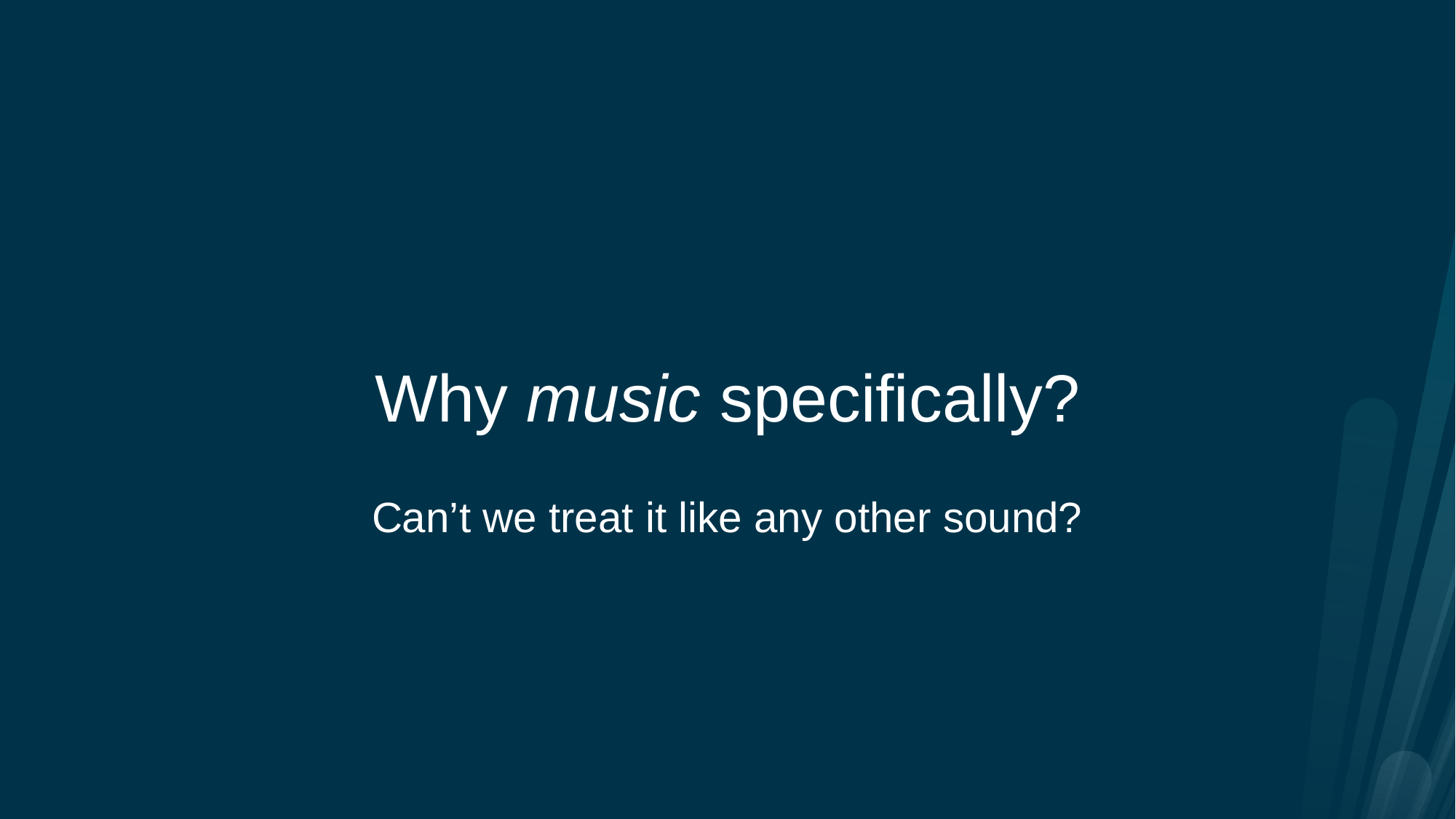

# Why music specifically?
Can’t we treat it like any other sound?